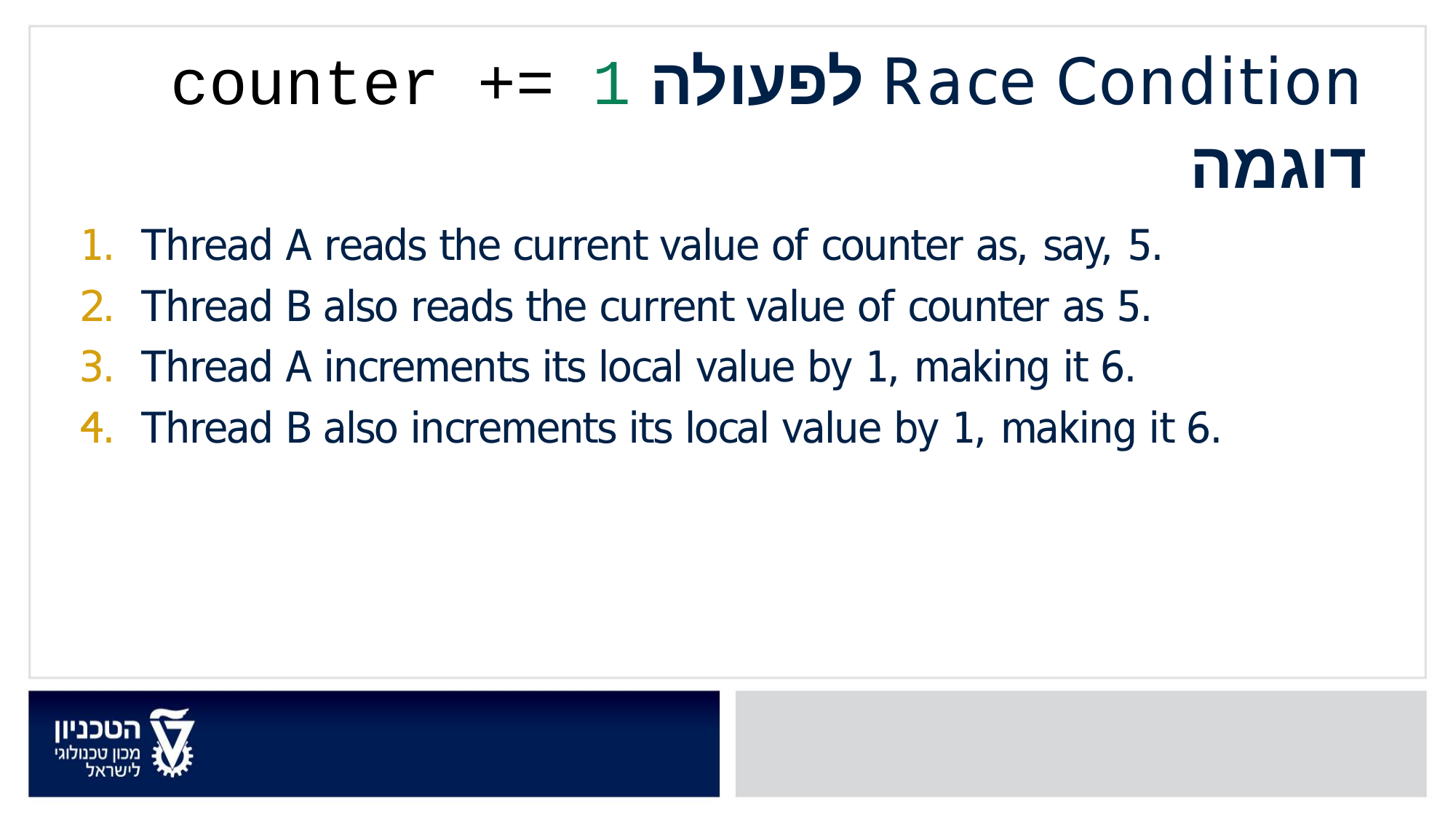

Race Condition לפעולה counter += 1
דוגמה
Thread A reads the current value of counter as, say, 5.
Thread B also reads the current value of counter as 5.
Thread A increments its local value by 1, making it 6.
Thread B also increments its local value by 1, making it 6.